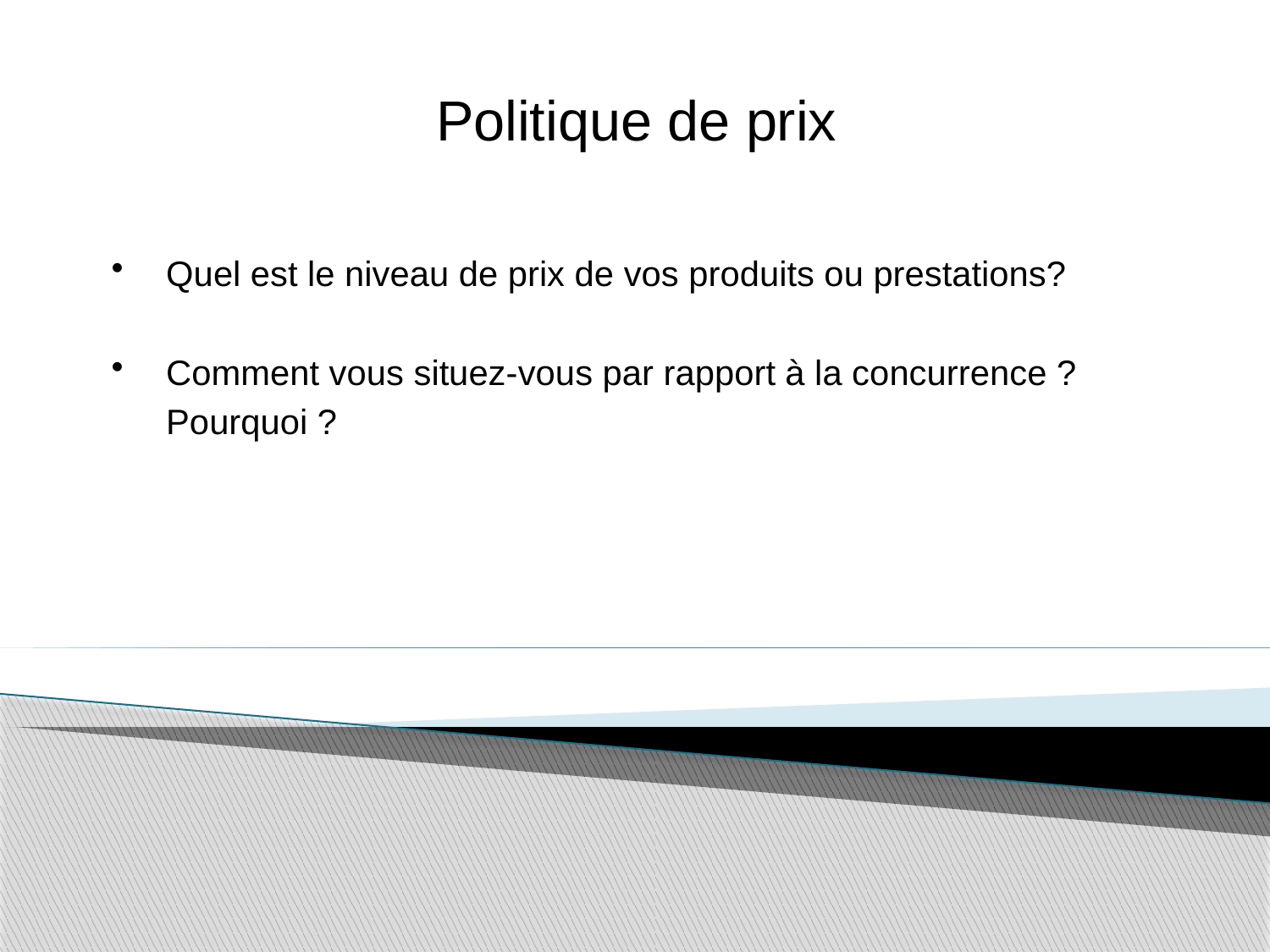

# Politique de prix
Quel est le niveau de prix de vos produits ou prestations?

Comment vous situez-vous par rapport à la concurrence ?
	Pourquoi ?